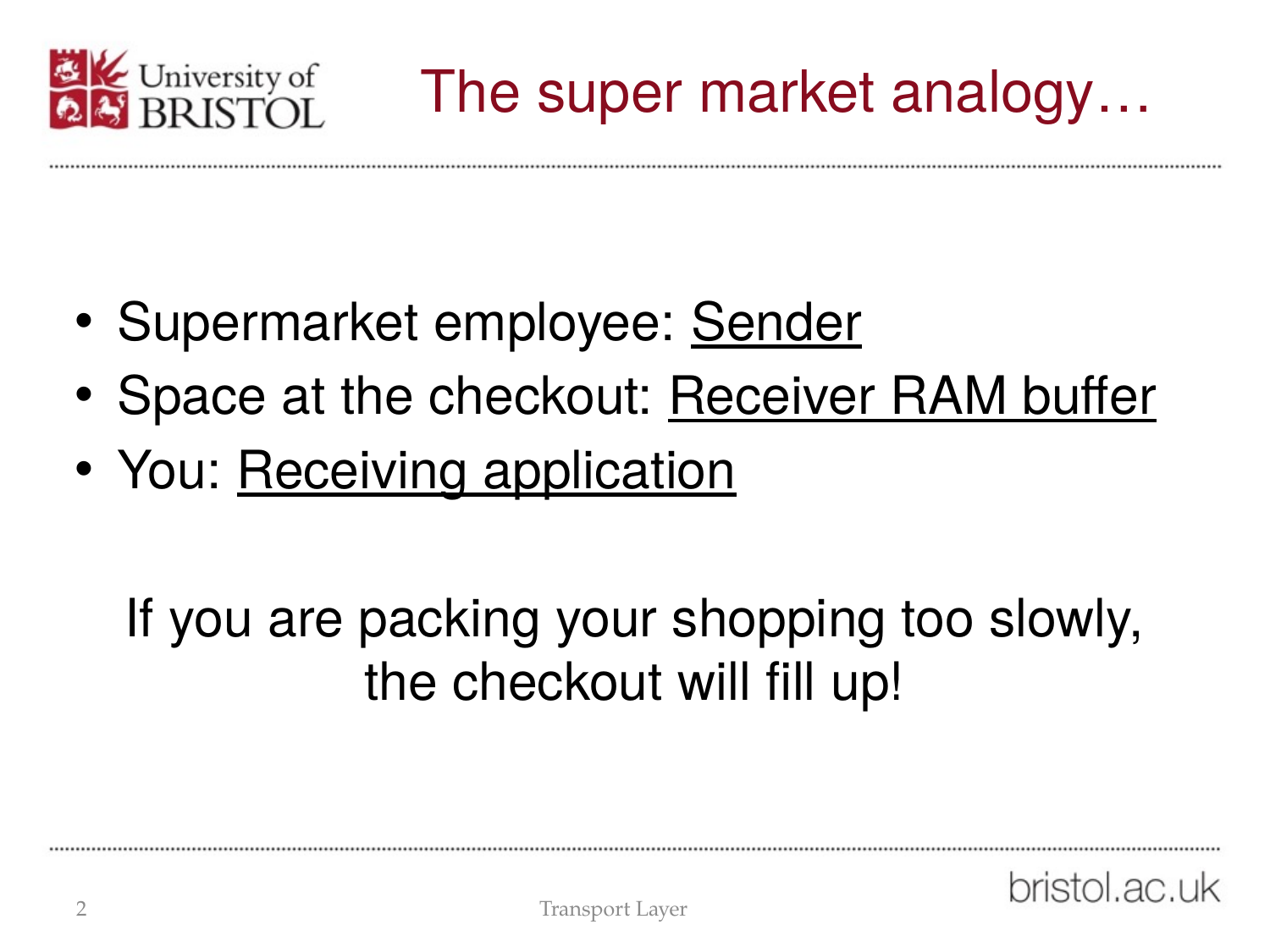

# The super market analogy…
Supermarket employee: Sender
Space at the checkout: Receiver RAM buffer
You: Receiving application

If you are packing your shopping too slowly,
the checkout will fill up!

2
Transport Layer